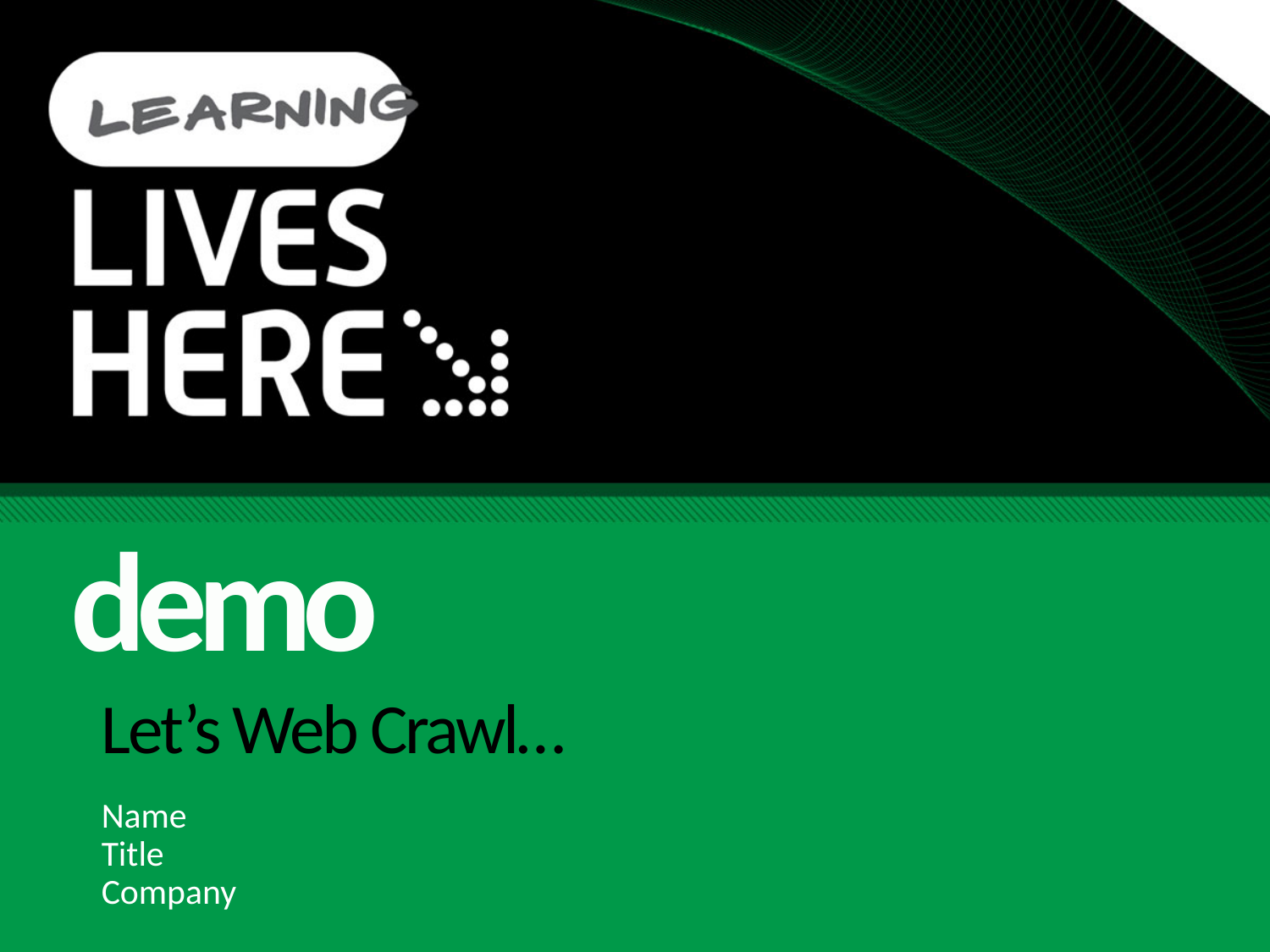

demo
# Let’s Web Crawl…
Name
Title
Company